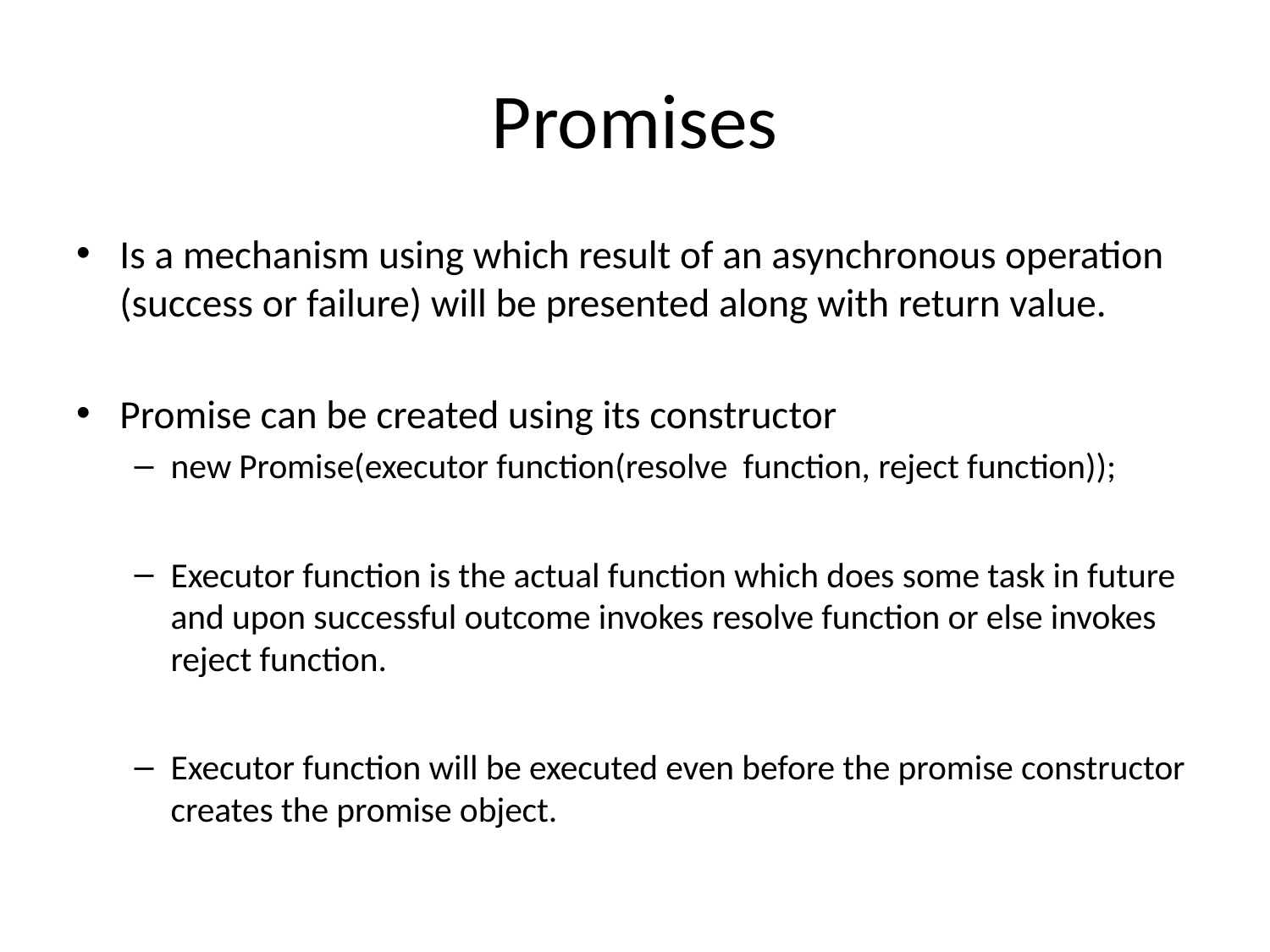

# Promises
Is a mechanism using which result of an asynchronous operation (success or failure) will be presented along with return value.

Promise can be created using its constructor
new Promise(executor function(resolve  function, reject function));

Executor function is the actual function which does some task in future and upon successful outcome invokes resolve function or else invokes reject function.

Executor function will be executed even before the promise constructor creates the promise object.